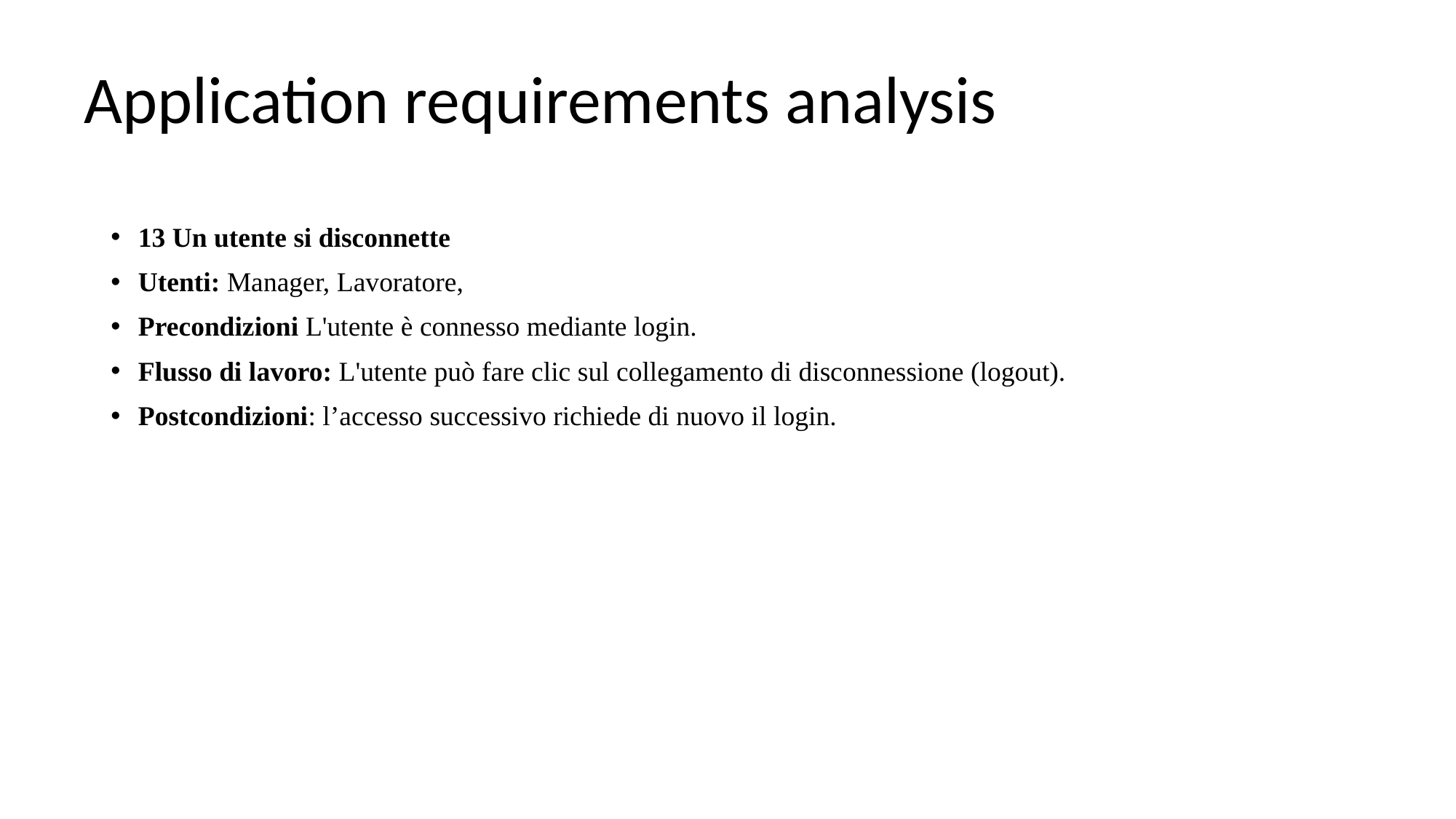

# Application requirements analysis
13 Un utente si disconnette
Utenti: Manager, Lavoratore,
Precondizioni L'utente è connesso mediante login.
Flusso di lavoro: L'utente può fare clic sul collegamento di disconnessione (logout).
Postcondizioni: l’accesso successivo richiede di nuovo il login.